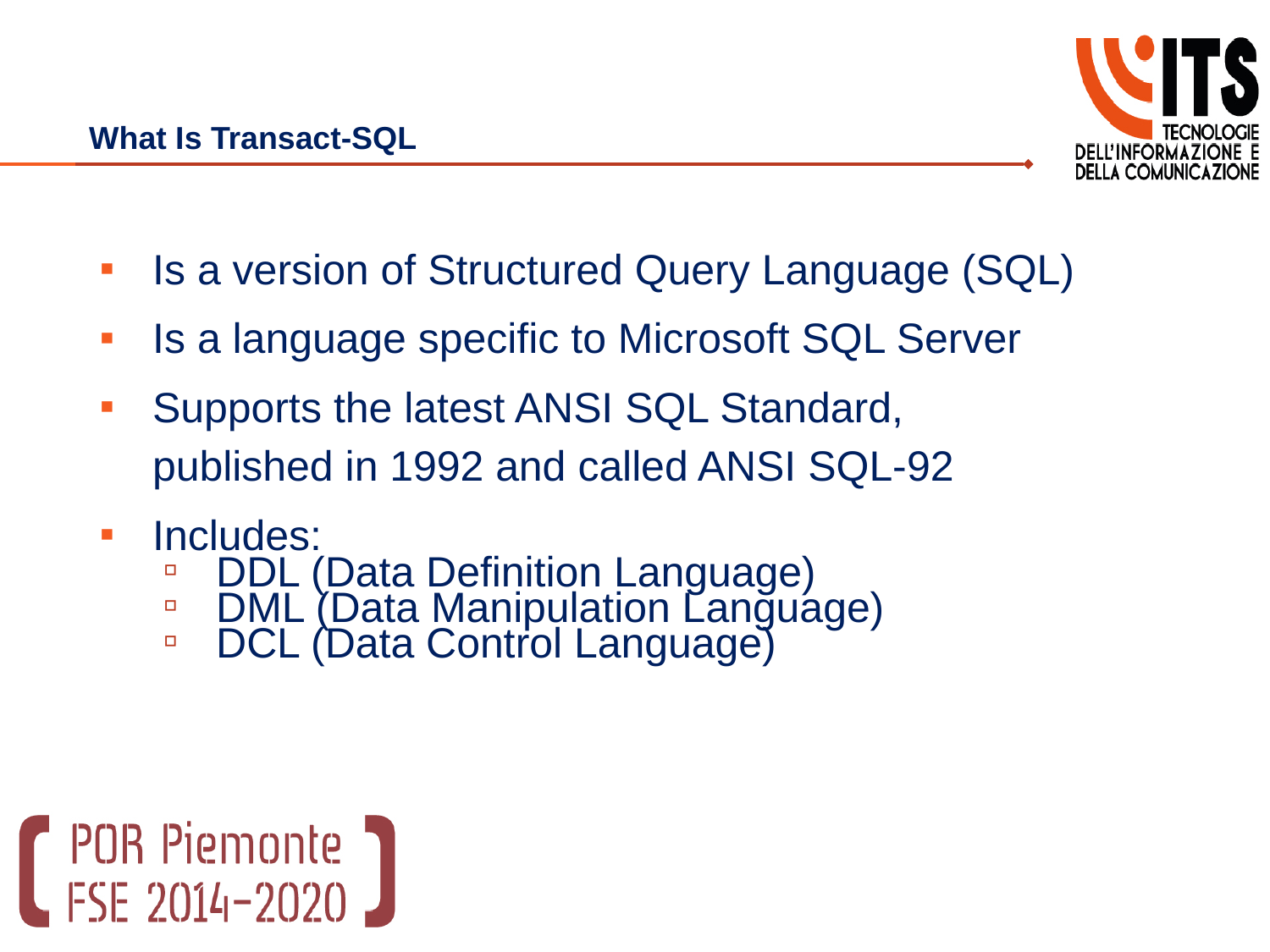

# What Is Transact-SQL
Is a version of Structured Query Language (SQL)
Is a language specific to Microsoft SQL Server
Supports the latest ANSI SQL Standard,
published in 1992 and called ANSI SQL-92
Includes:
DDL (Data Definition Language)
DML (Data Manipulation Language)
DCL (Data Control Language)